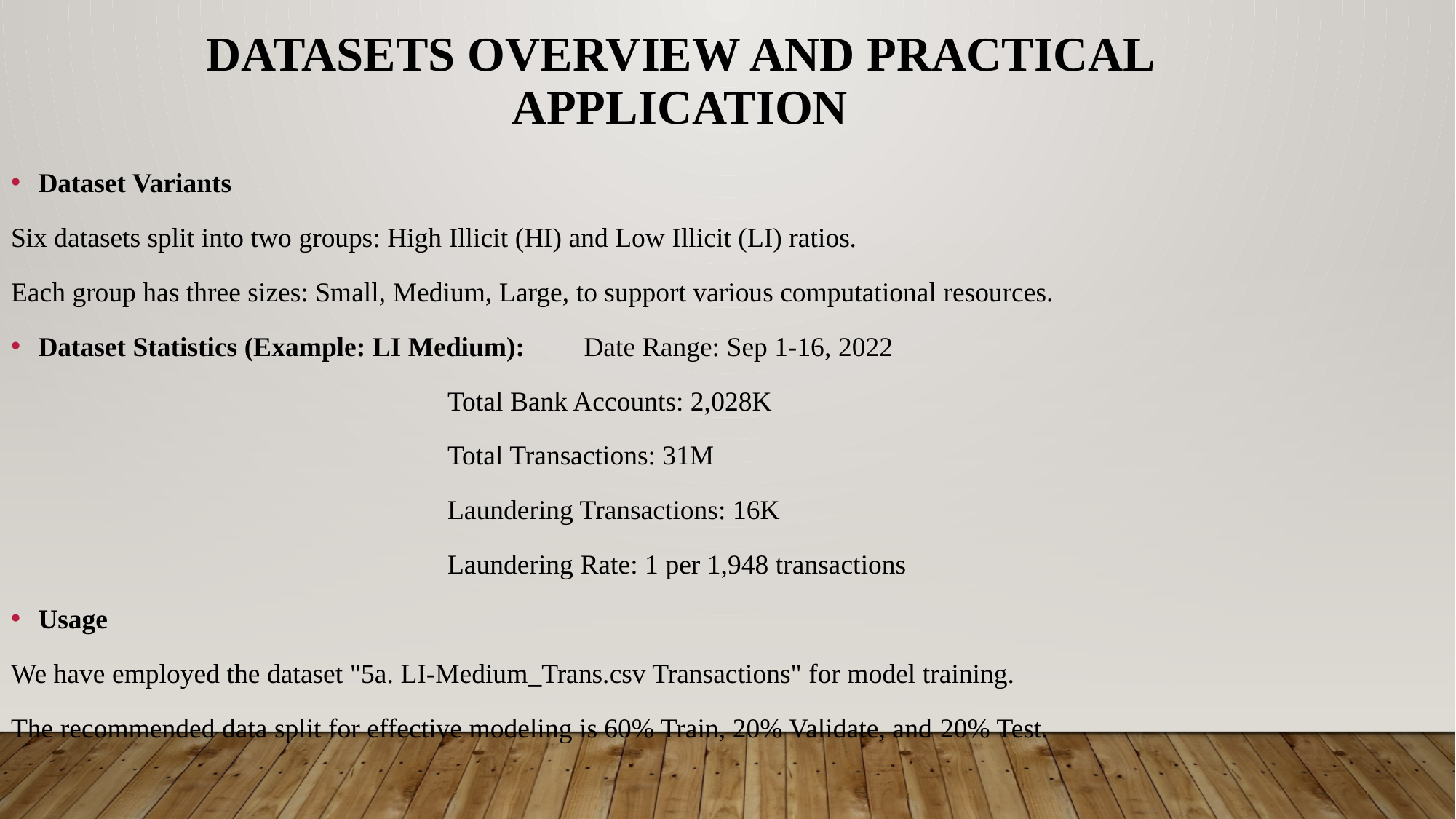

Datasets Overview and Practical Application
Dataset Variants
Six datasets split into two groups: High Illicit (HI) and Low Illicit (LI) ratios.
Each group has three sizes: Small, Medium, Large, to support various computational resources.
Dataset Statistics (Example: LI Medium):  	Date Range: Sep 1-16, 2022
				Total Bank Accounts: 2,028K
				Total Transactions: 31M
				Laundering Transactions: 16K
				Laundering Rate: 1 per 1,948 transactions
Usage
We have employed the dataset "5a. LI-Medium_Trans.csv Transactions" for model training.
The recommended data split for effective modeling is 60% Train, 20% Validate, and 20% Test.